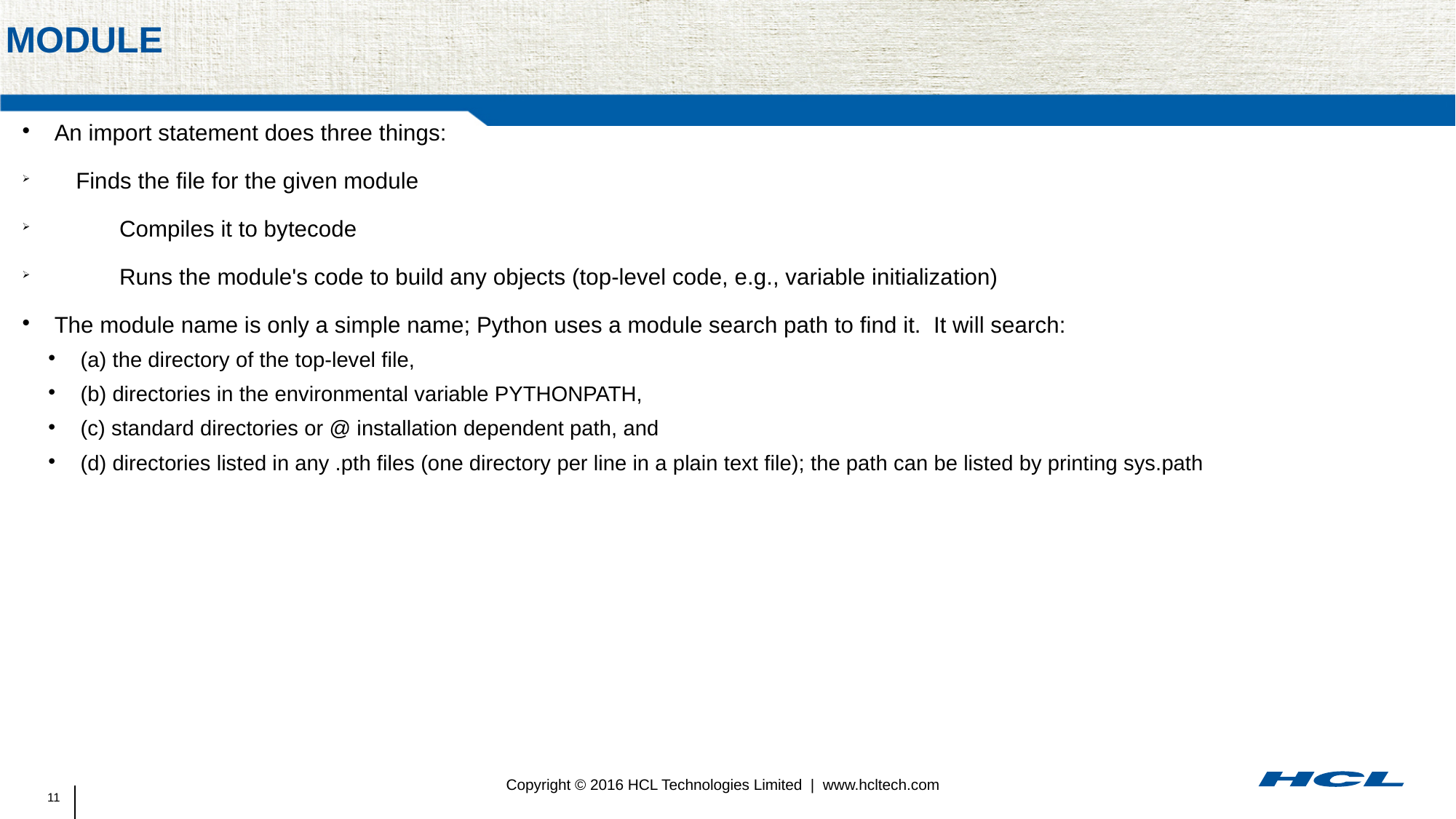

# module
An import statement does three things:
  Finds the file for the given module
	  Compiles it to bytecode
	  Runs the module's code to build any objects (top-level code, e.g., variable initialization)‏
The module name is only a simple name; Python uses a module search path to find it.  It will search:
(a) the directory of the top-level file,
(b) directories in the environmental variable PYTHONPATH,
(c) standard directories or @ installation dependent path, and
(d) directories listed in any .pth files (one directory per line in a plain text file); the path can be listed by printing sys.path